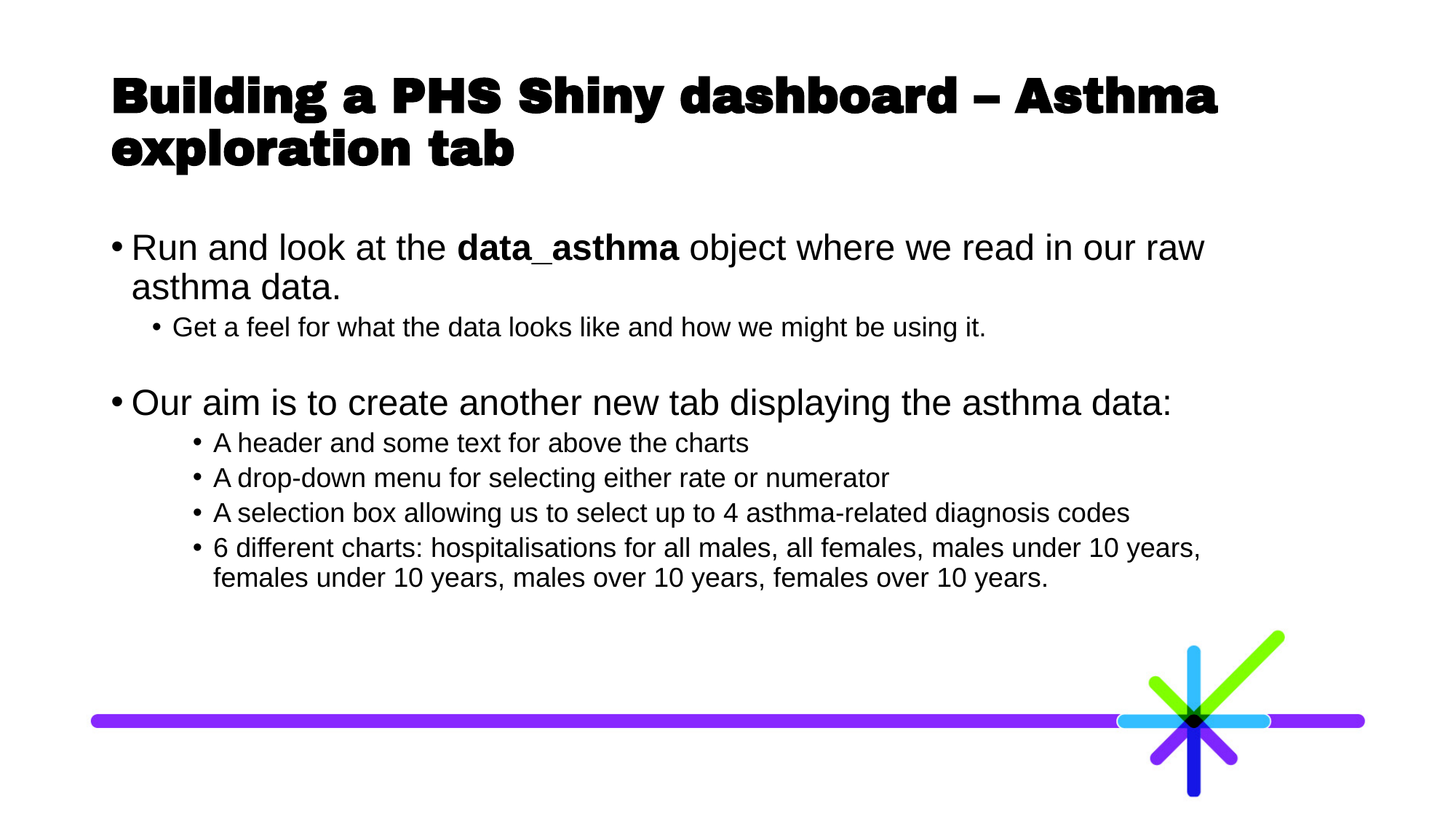

# Building a PHS Shiny dashboard – Asthma exploration tab
Run and look at the data_asthma object where we read in our raw asthma data.
Get a feel for what the data looks like and how we might be using it.
Our aim is to create another new tab displaying the asthma data:
A header and some text for above the charts
A drop-down menu for selecting either rate or numerator
A selection box allowing us to select up to 4 asthma-related diagnosis codes
6 different charts: hospitalisations for all males, all females, males under 10 years, females under 10 years, males over 10 years, females over 10 years.